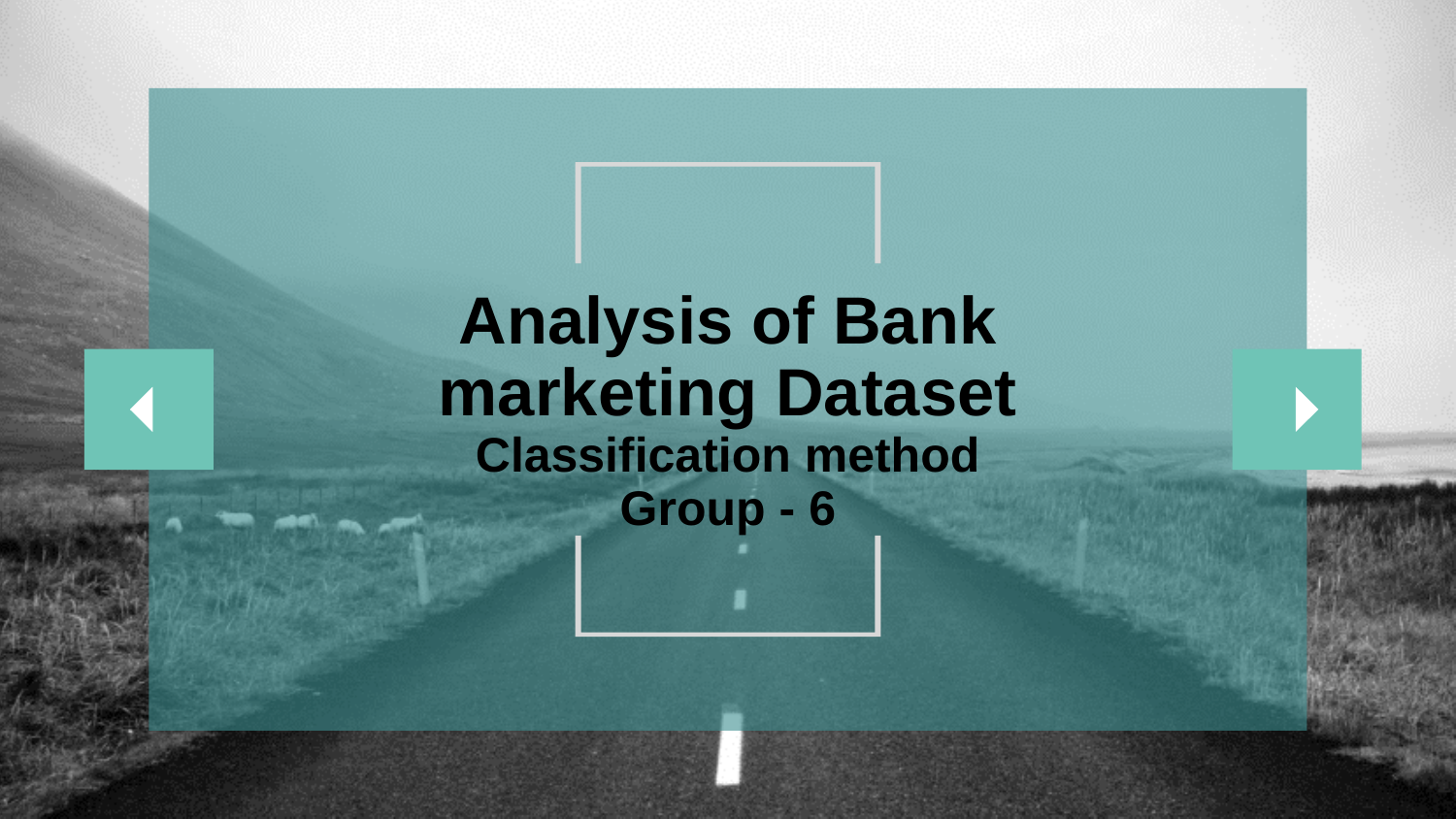

Analysis of Bank marketing Dataset
Classification method
Group - 6